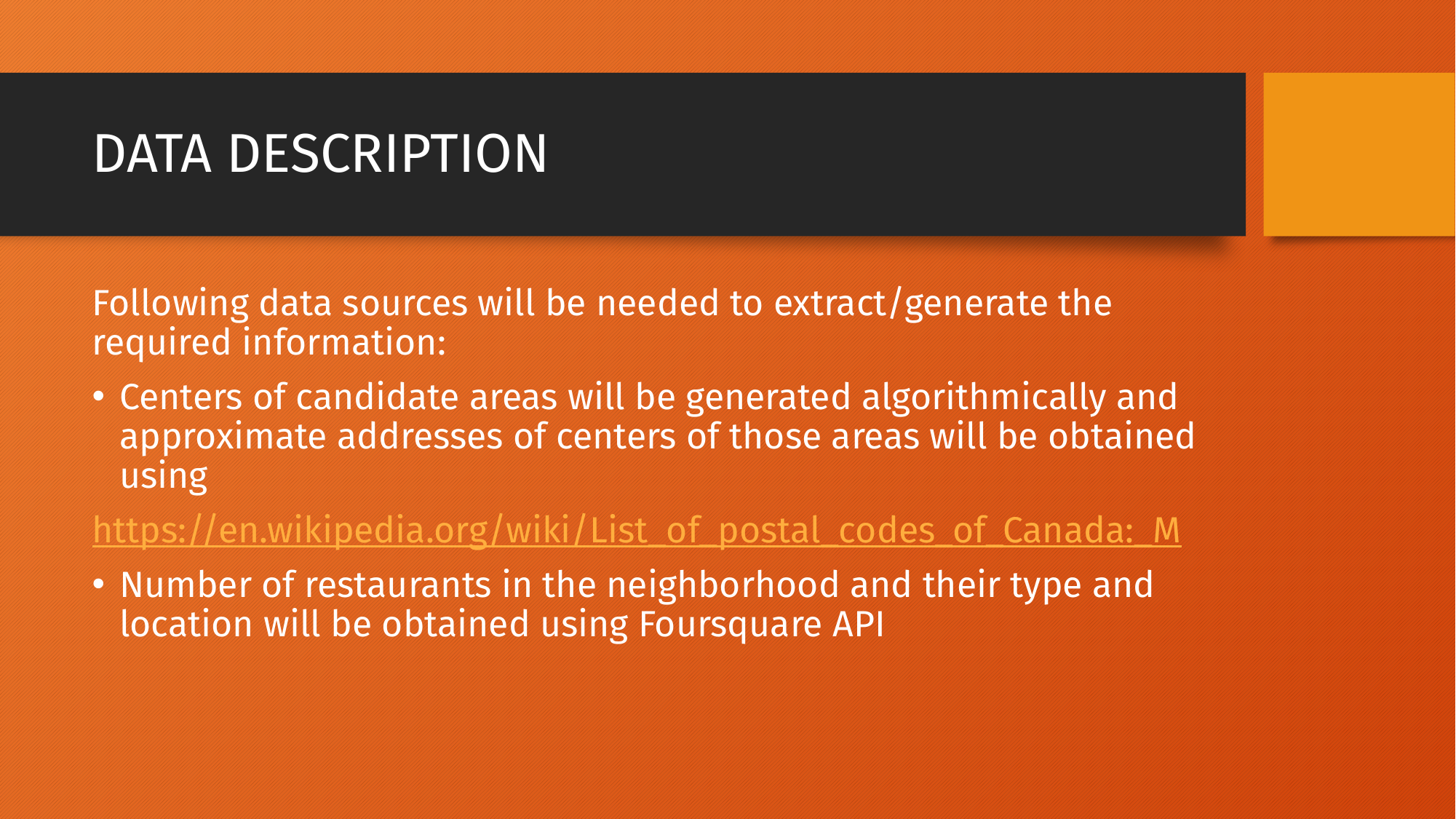

# DATA DESCRIPTION
Following data sources will be needed to extract/generate the required information:
Centers of candidate areas will be generated algorithmically and approximate addresses of centers of those areas will be obtained using
https://en.wikipedia.org/wiki/List_of_postal_codes_of_Canada:_M
Number of restaurants in the neighborhood and their type and location will be obtained using Foursquare API